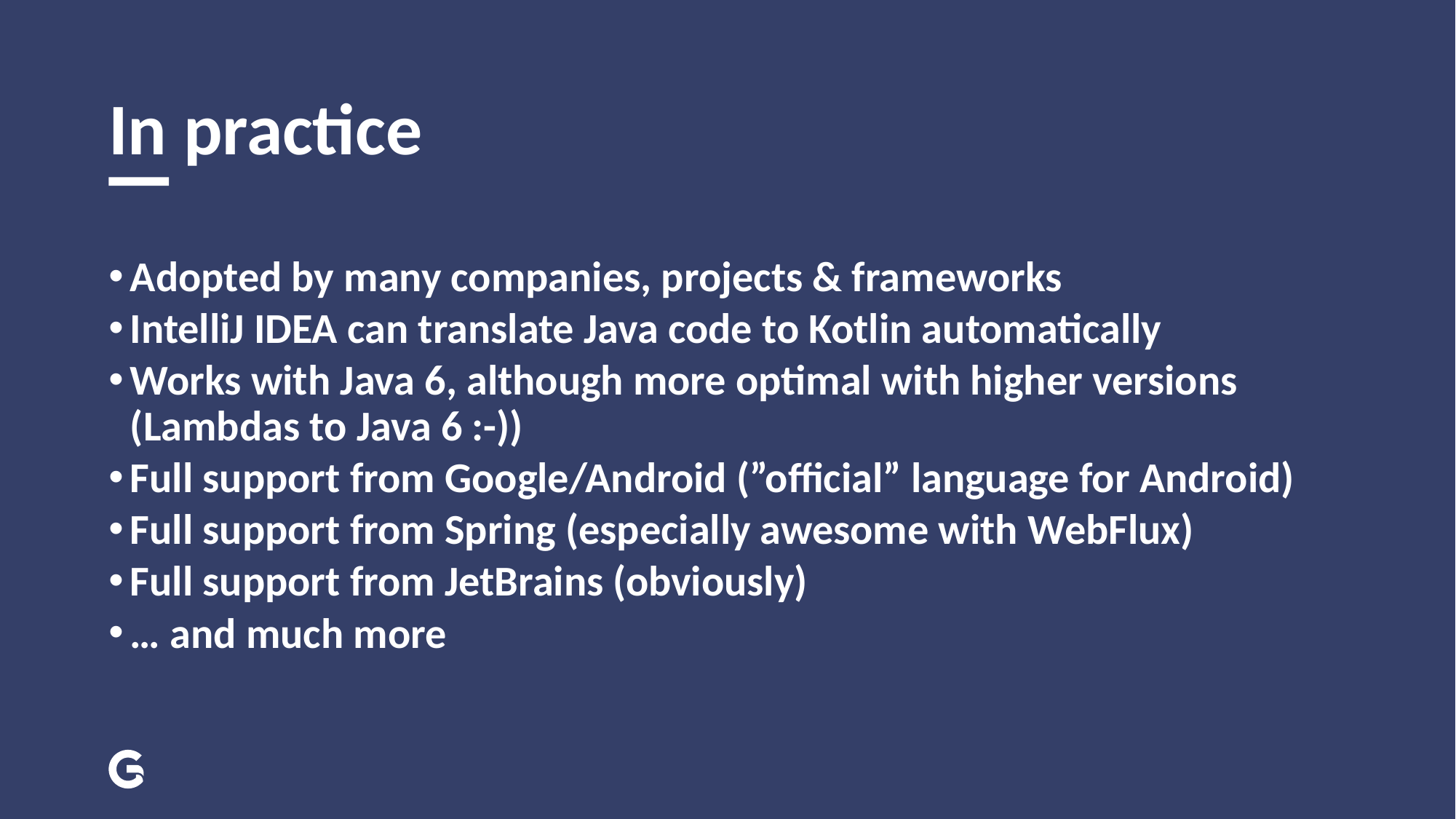

# In practice
Adopted by many companies, projects & frameworks
IntelliJ IDEA can translate Java code to Kotlin automatically
Works with Java 6, although more optimal with higher versions (Lambdas to Java 6 :-))
Full support from Google/Android (”official” language for Android)
Full support from Spring (especially awesome with WebFlux)
Full support from JetBrains (obviously)
… and much more